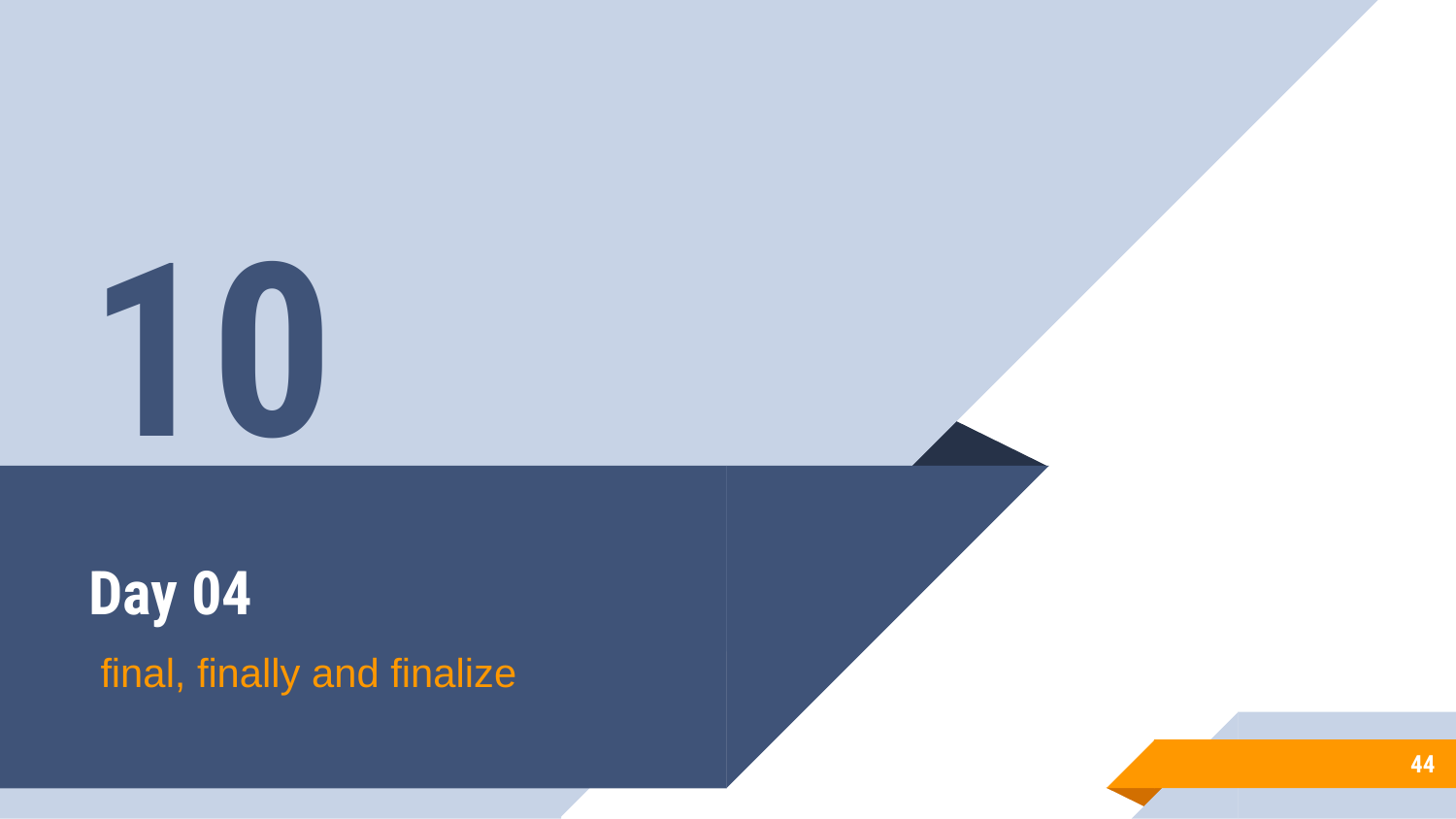

10
# Day 04
final, finally and finalize
44